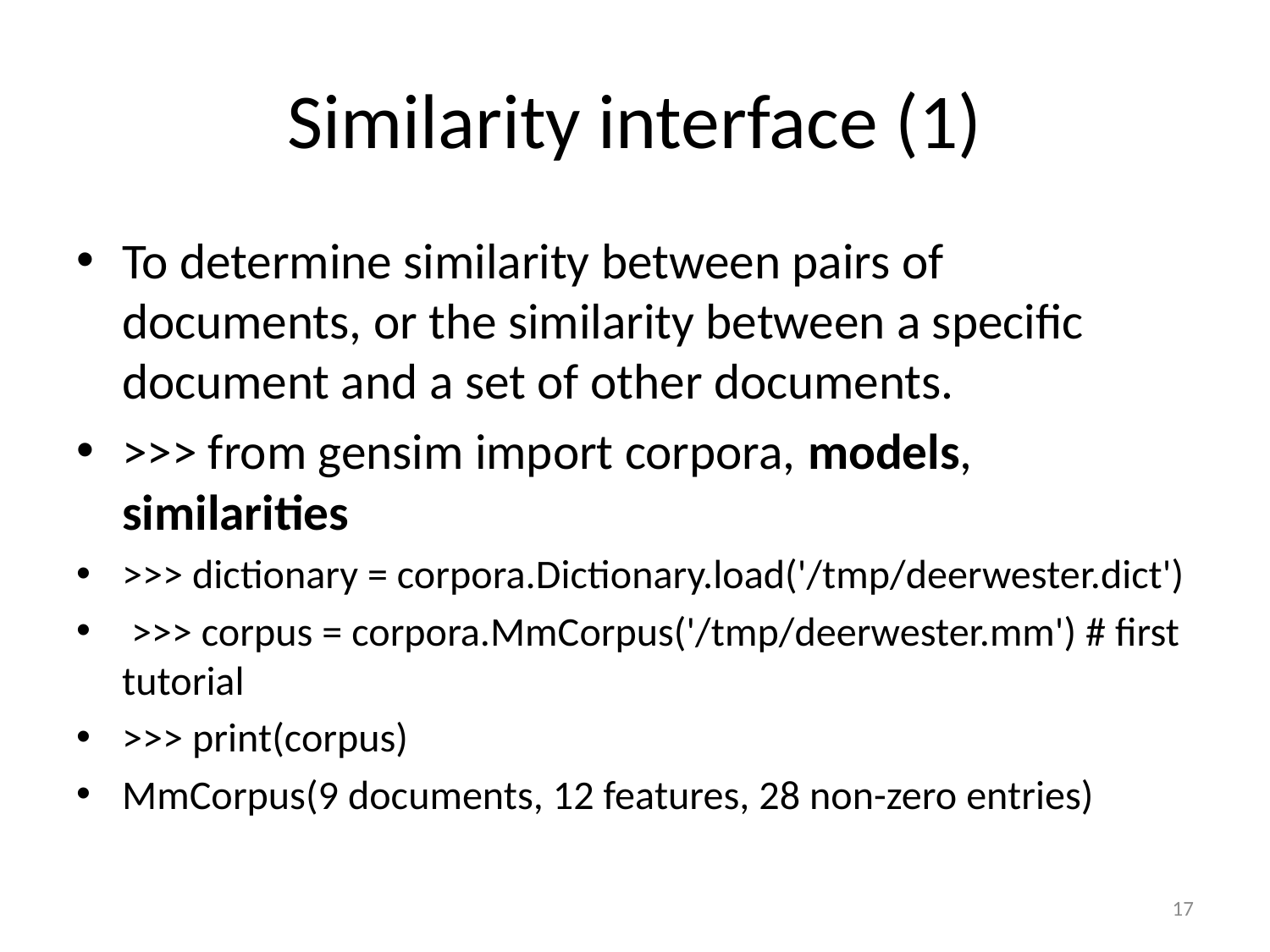

# Similarity interface (1)
To determine similarity between pairs of documents, or the similarity between a specific document and a set of other documents.
>>> from gensim import corpora, models, similarities
>>> dictionary = corpora.Dictionary.load('/tmp/deerwester.dict')
 >>> corpus = corpora.MmCorpus('/tmp/deerwester.mm') # first tutorial
>>> print(corpus)
MmCorpus(9 documents, 12 features, 28 non-zero entries)
17